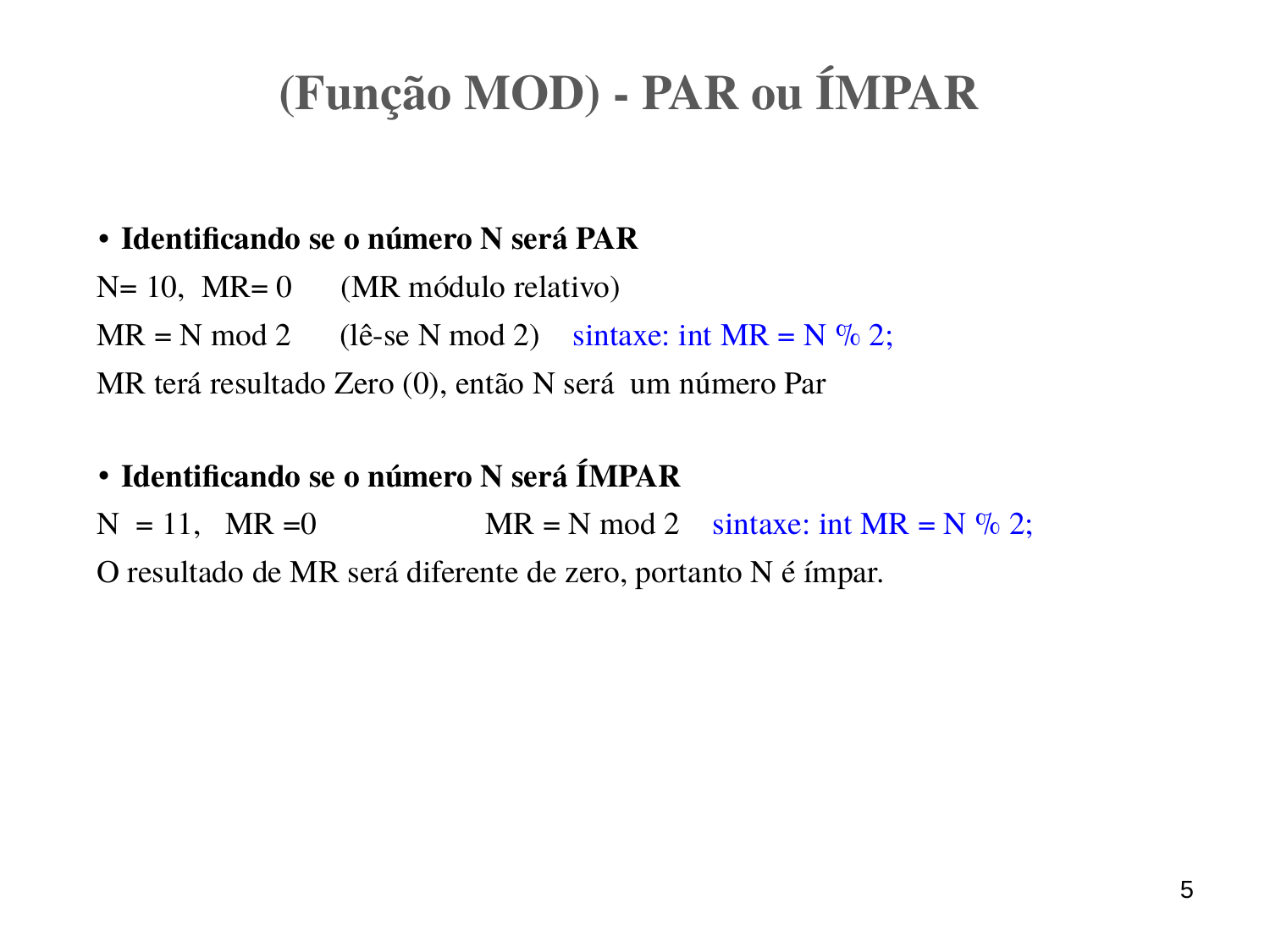

# (Função MOD) - PAR ou ÍMPAR
Identificando se o número N será PAR
N= 10,  MR= 0      (MR módulo relativo)
MR = N mod 2      (lê-se N mod 2)    sintaxe: int MR = N % 2;
MR terá resultado Zero (0), então N será  um número Par

Identificando se o número N será ÍMPAR
N  = 11,   MR =0                     MR = N mod 2    sintaxe: int MR = N % 2;
O resultado de MR será diferente de zero, portanto N é ímpar.

5